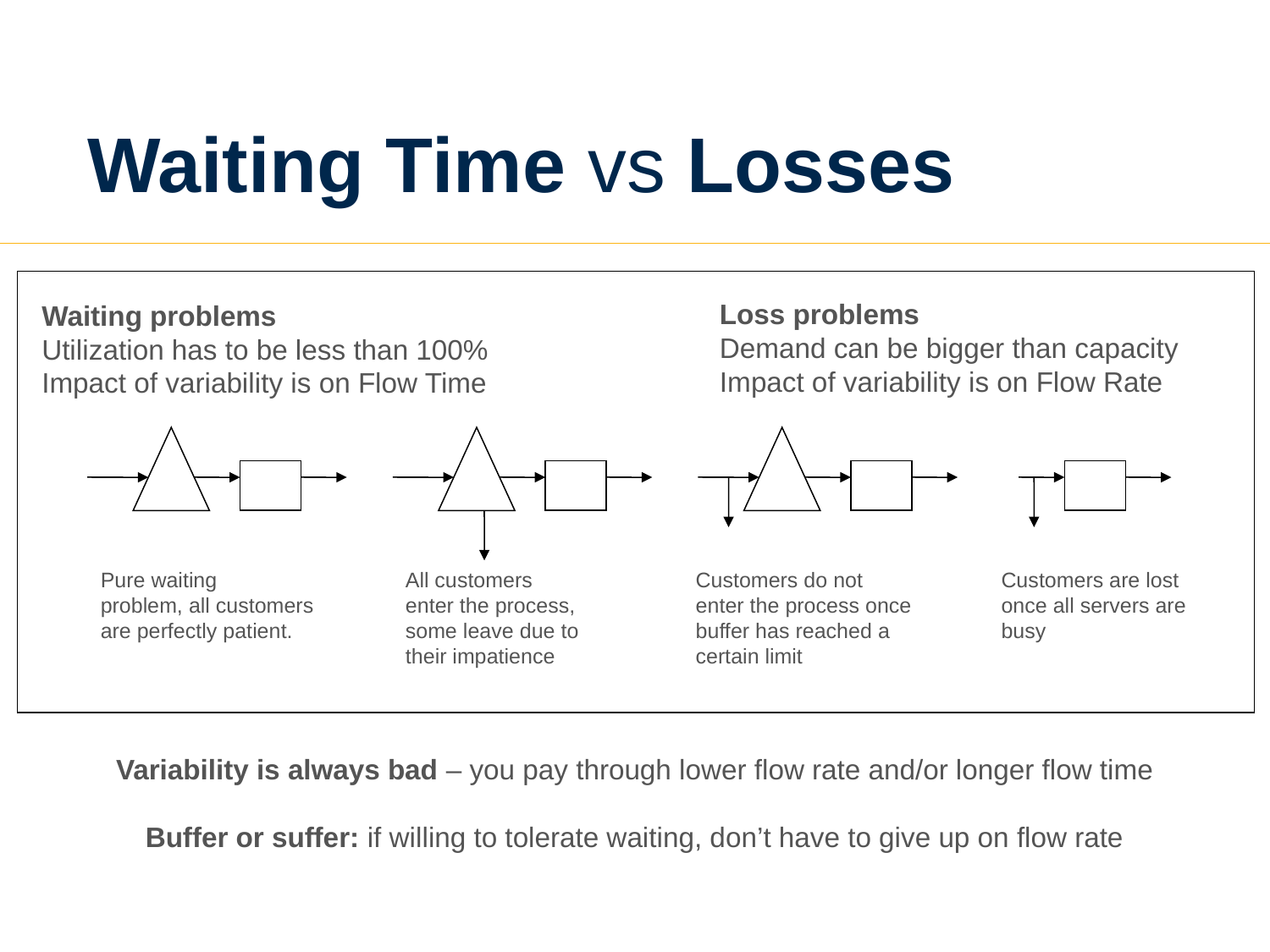

# Waiting Time vs Losses

Loss problems
Demand can be bigger than capacity
Impact of variability is on Flow Rate
Waiting problems
Utilization has to be less than 100%
Impact of variability is on Flow Time

Pure waiting
problem, all customers
are perfectly patient.
All customers
enter the process,
some leave due to
their impatience
Customers do not
enter the process once
buffer has reached a
certain limit
Customers are lost
once all servers are
busy
Variability is always bad – you pay through lower flow rate and/or longer flow time

Buffer or suffer: if willing to tolerate waiting, don’t have to give up on flow rate

19